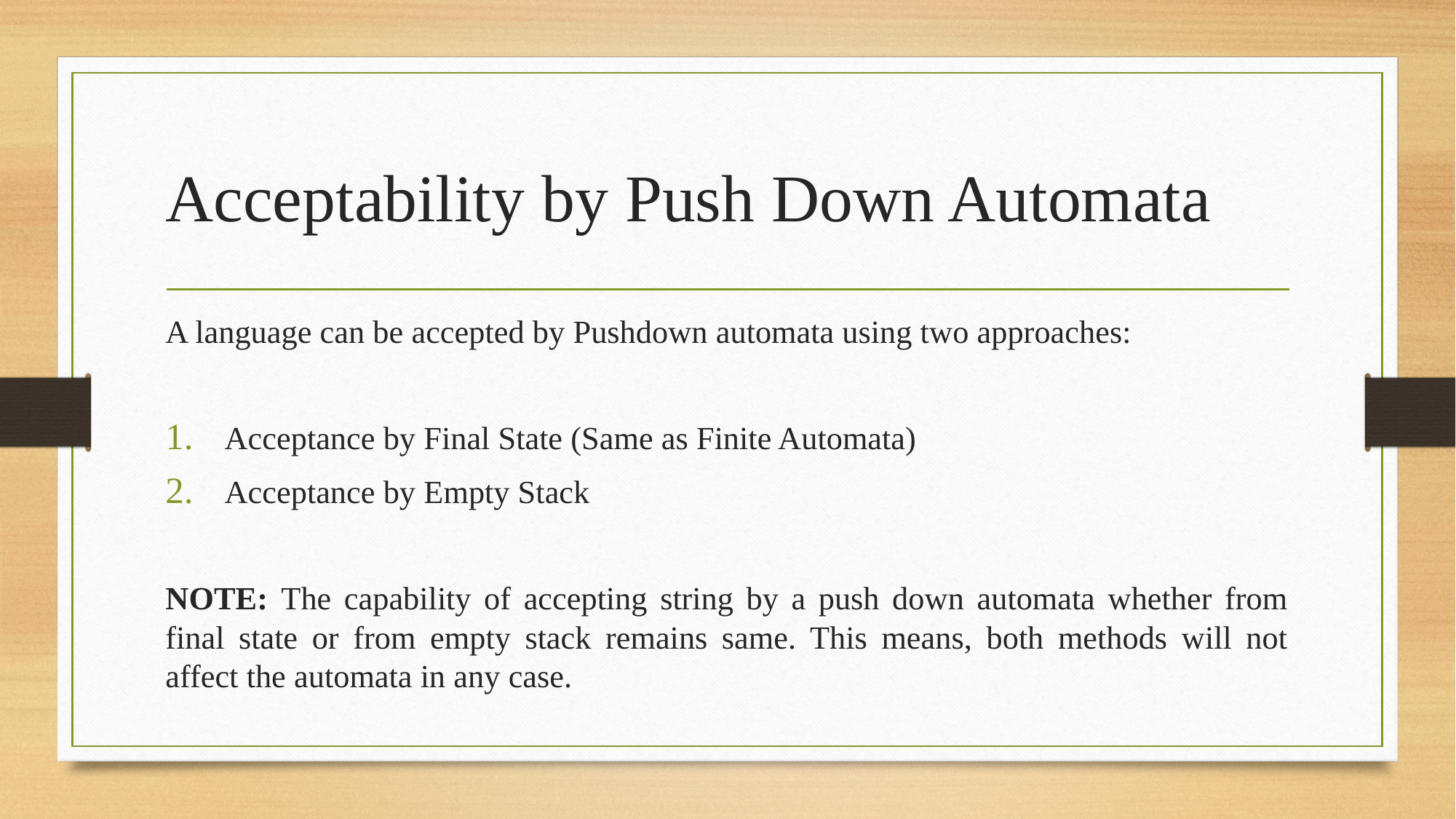

# Acceptability by Push Down Automata
A language can be accepted by Pushdown automata using two approaches:

Acceptance by Final State (Same as Finite Automata)
Acceptance by Empty Stack

NOTE: The capability of accepting string by a push down automata whether from final state or from empty stack remains same. This means, both methods will not affect the automata in any case.